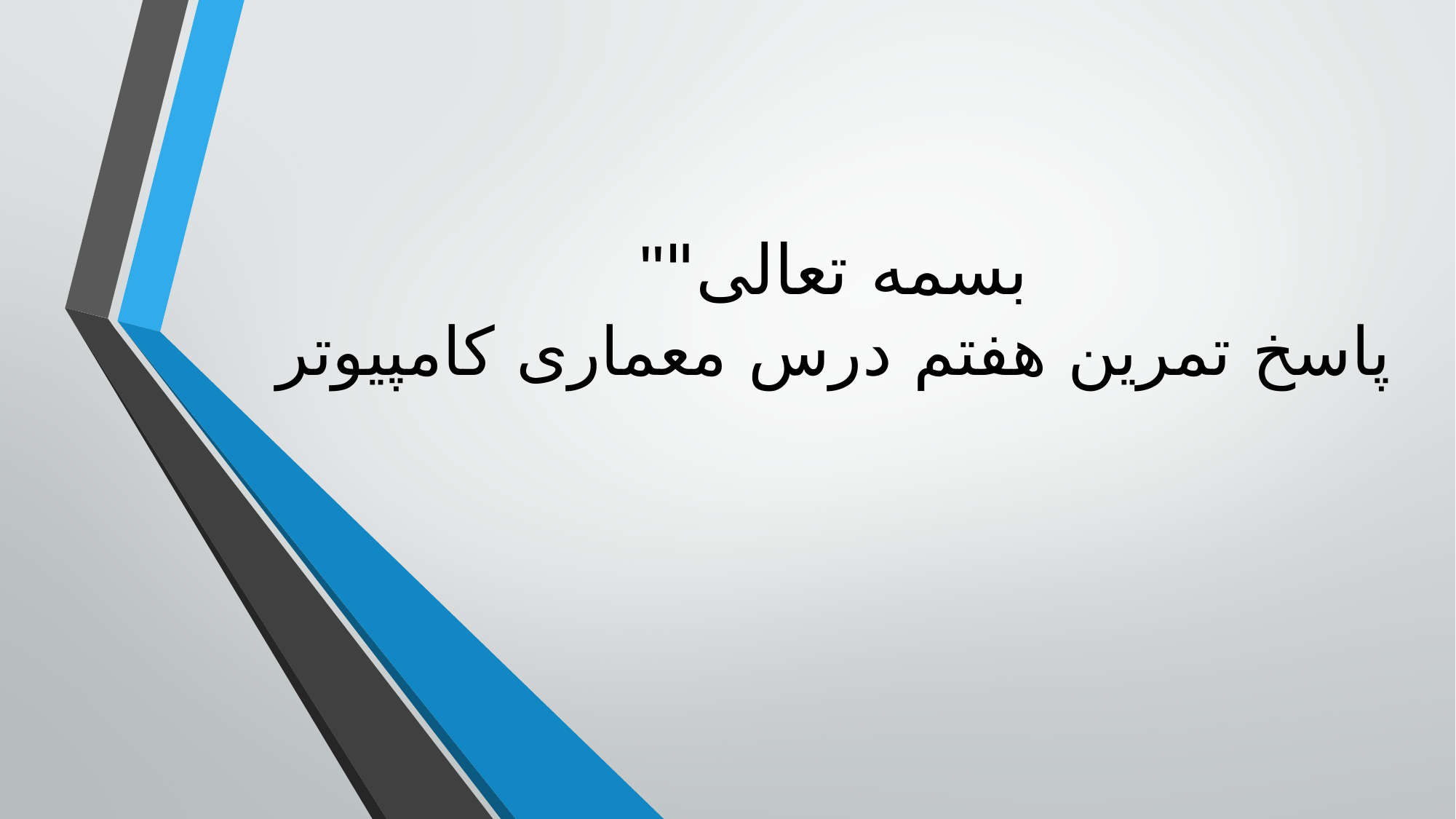

# "بسمه تعالی" پاسخ تمرین هفتم درس معماری کامپیوتر